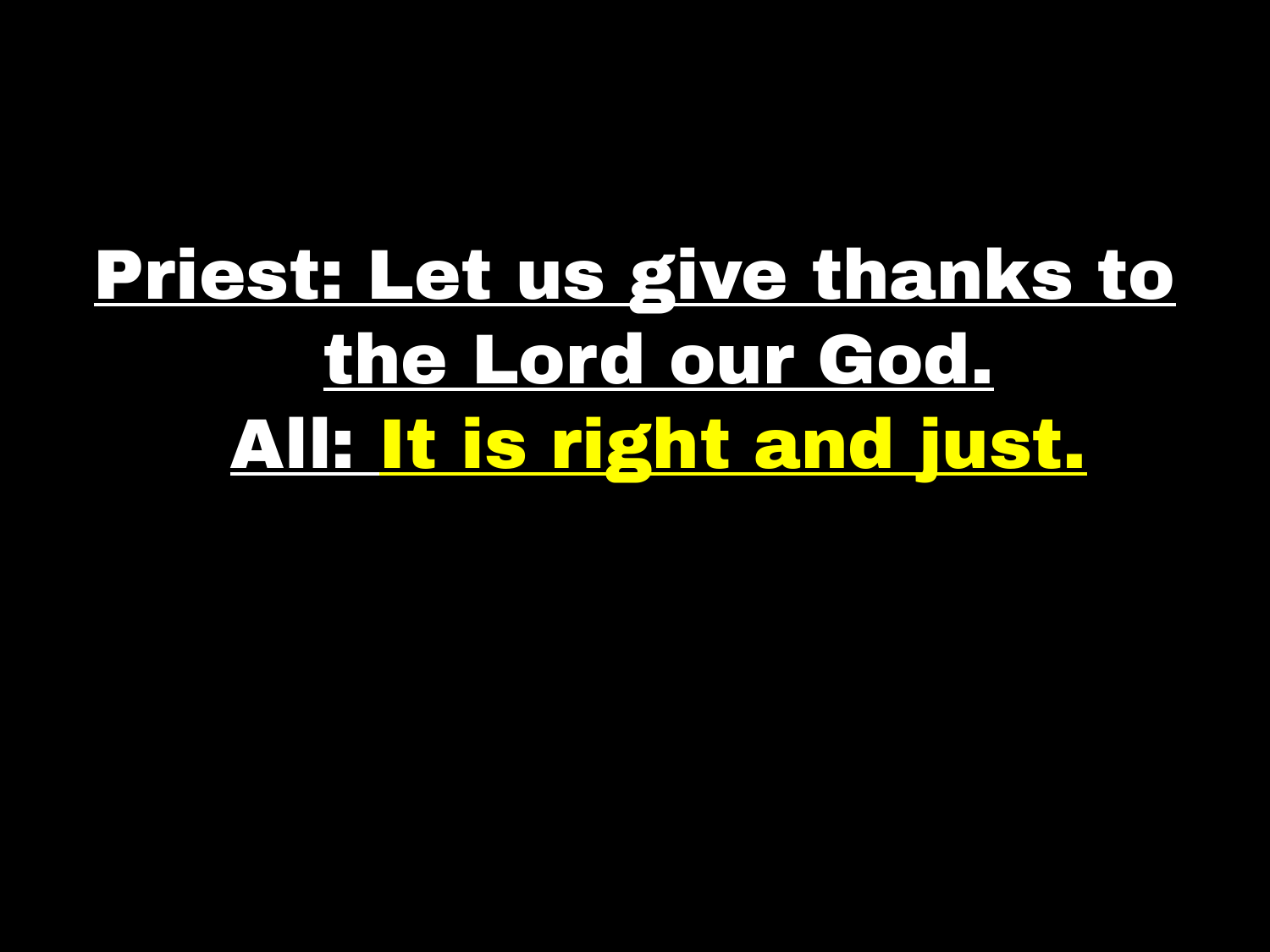

#
Priest: Let us give thanks to the Lord our God.
All: It is right and just.